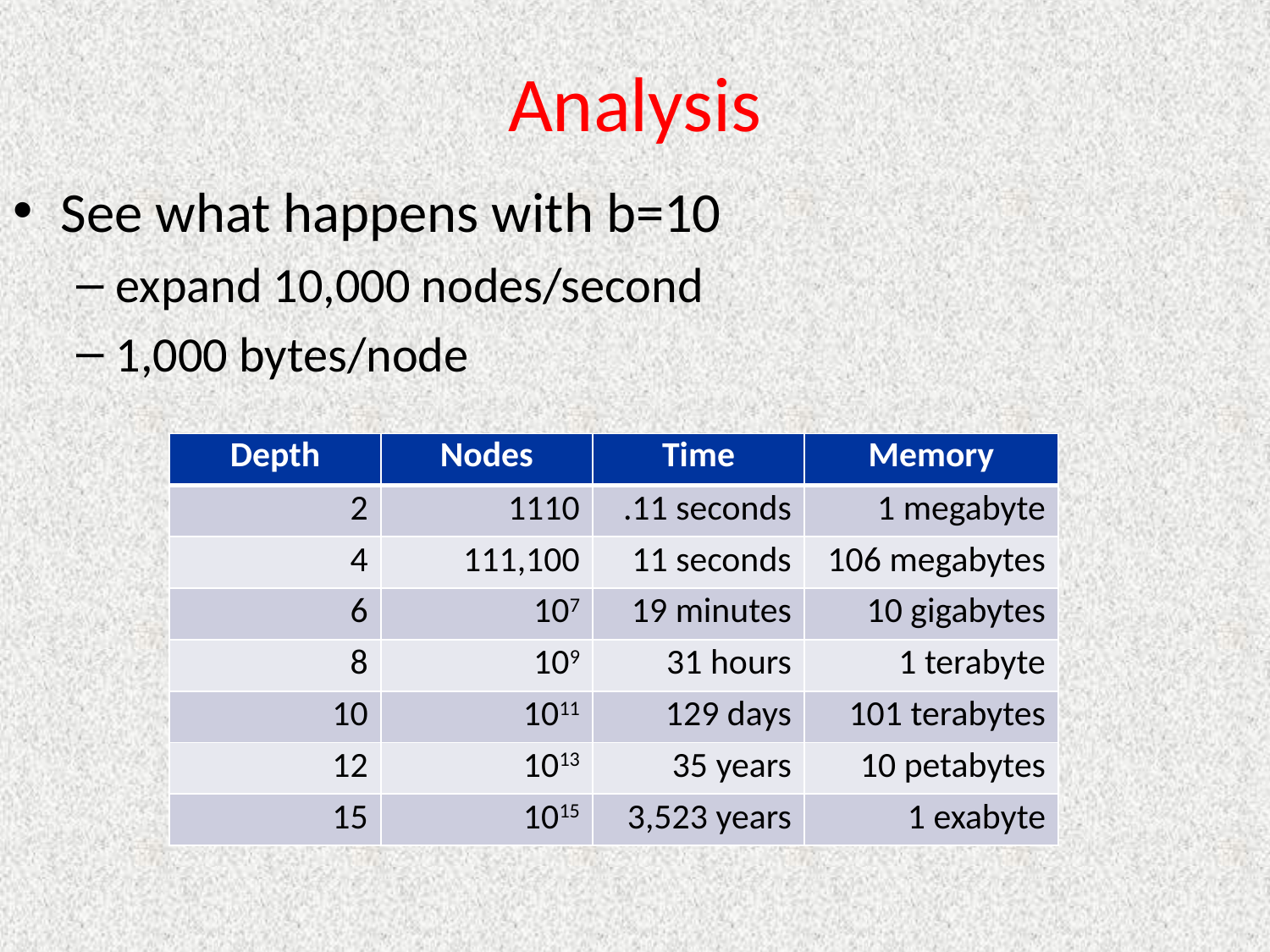

# Analysis
See what happens with b=10
expand 10,000 nodes/second
1,000 bytes/node
| Depth | Nodes | Time | Memory |
| --- | --- | --- | --- |
| 2 | 1110 | .11 seconds | 1 megabyte |
| 4 | 111,100 | 11 seconds | 106 megabytes |
| 6 | 107 | 19 minutes | 10 gigabytes |
| 8 | 109 | 31 hours | 1 terabyte |
| 10 | 1011 | 129 days | 101 terabytes |
| 12 | 1013 | 35 years | 10 petabytes |
| 15 | 1015 | 3,523 years | 1 exabyte |